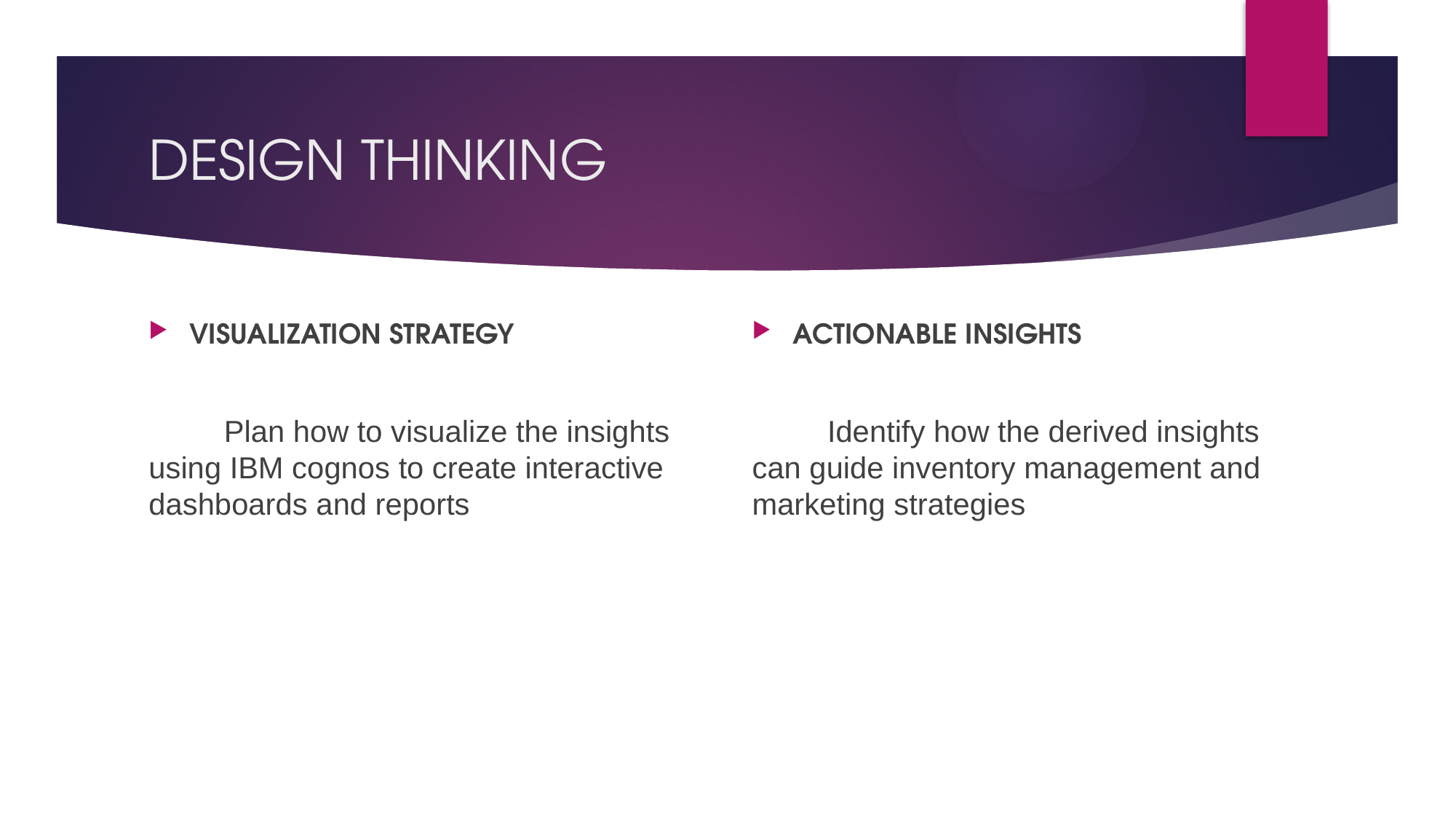

# DESIGN THINKING
VISUALIZATION STRATEGY

         Plan how to visualize the insights using IBM cognos to create interactive dashboards and reports

ACTIONABLE INSIGHTS

         Identify how the derived insights can guide inventory management and marketing strategies